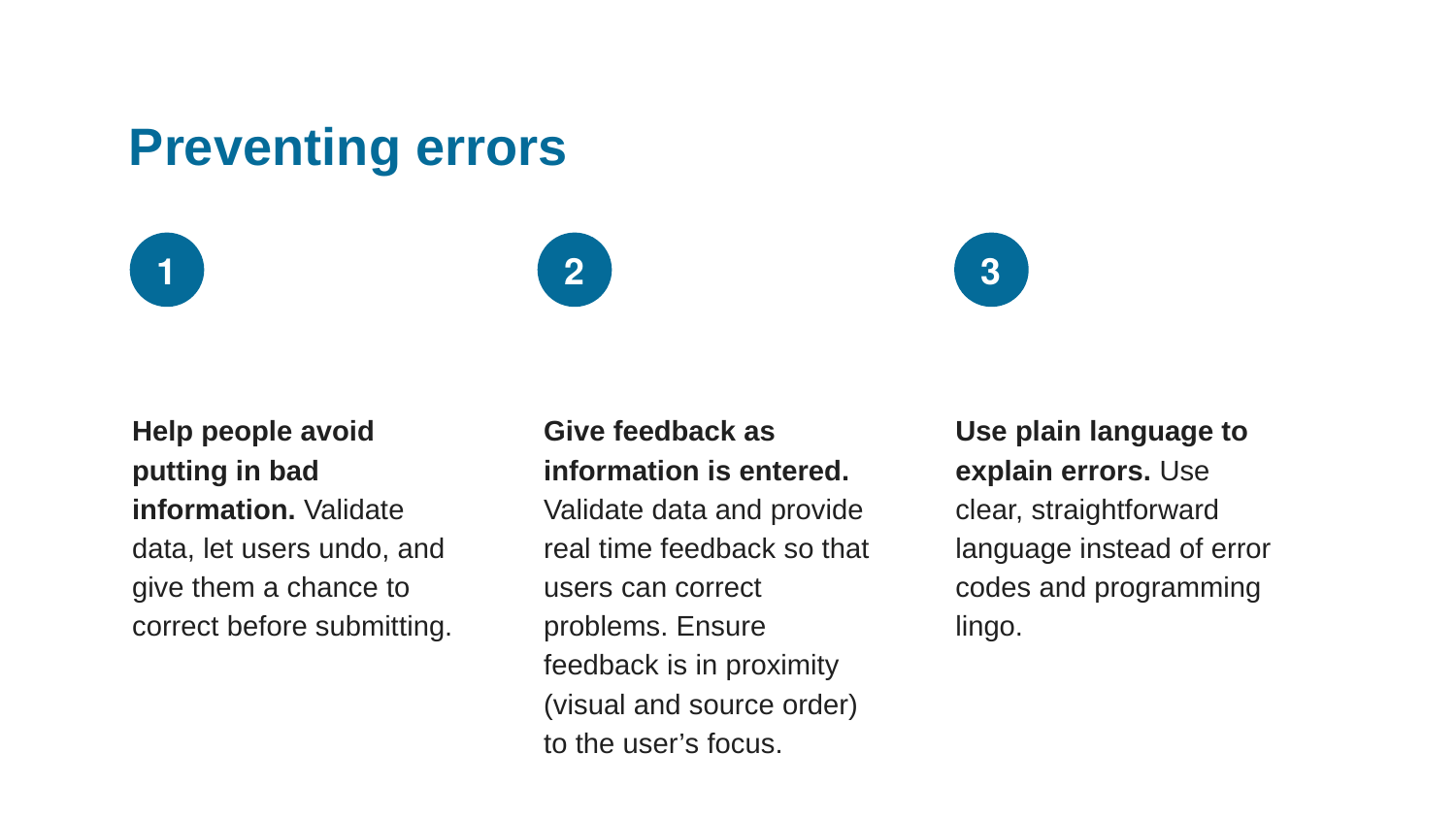

# Preventing errors
Help people avoid putting in bad information. Validate data, let users undo, and give them a chance to correct before submitting.
Give feedback as information is entered. Validate data and provide real time feedback so that users can correct problems. Ensure feedback is in proximity (visual and source order) to the user’s focus.
Use plain language to explain errors. Use clear, straightforward language instead of error codes and programming lingo.